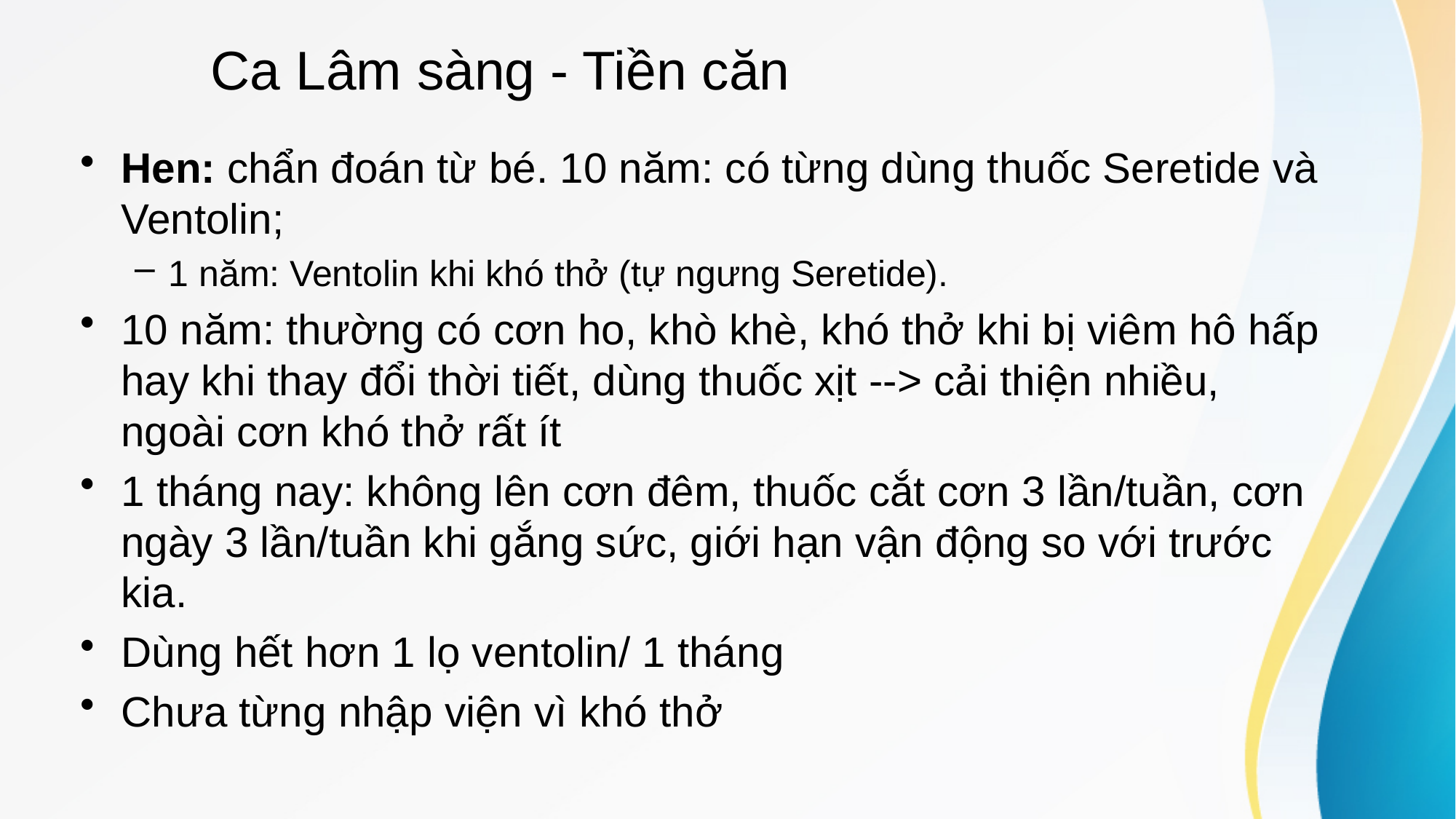

# Ca Lâm sàng - Tiền căn
Hen: chẩn đoán từ bé. 10 năm: có từng dùng thuốc Seretide và Ventolin;
1 năm: Ventolin khi khó thở (tự ngưng Seretide).
10 năm: thường có cơn ho, khò khè, khó thở khi bị viêm hô hấp hay khi thay đổi thời tiết, dùng thuốc xịt --> cải thiện nhiều, ngoài cơn khó thở rất ít
1 tháng nay: không lên cơn đêm, thuốc cắt cơn 3 lần/tuần, cơn ngày 3 lần/tuần khi gắng sức, giới hạn vận động so với trước kia.
Dùng hết hơn 1 lọ ventolin/ 1 tháng
Chưa từng nhập viện vì khó thở